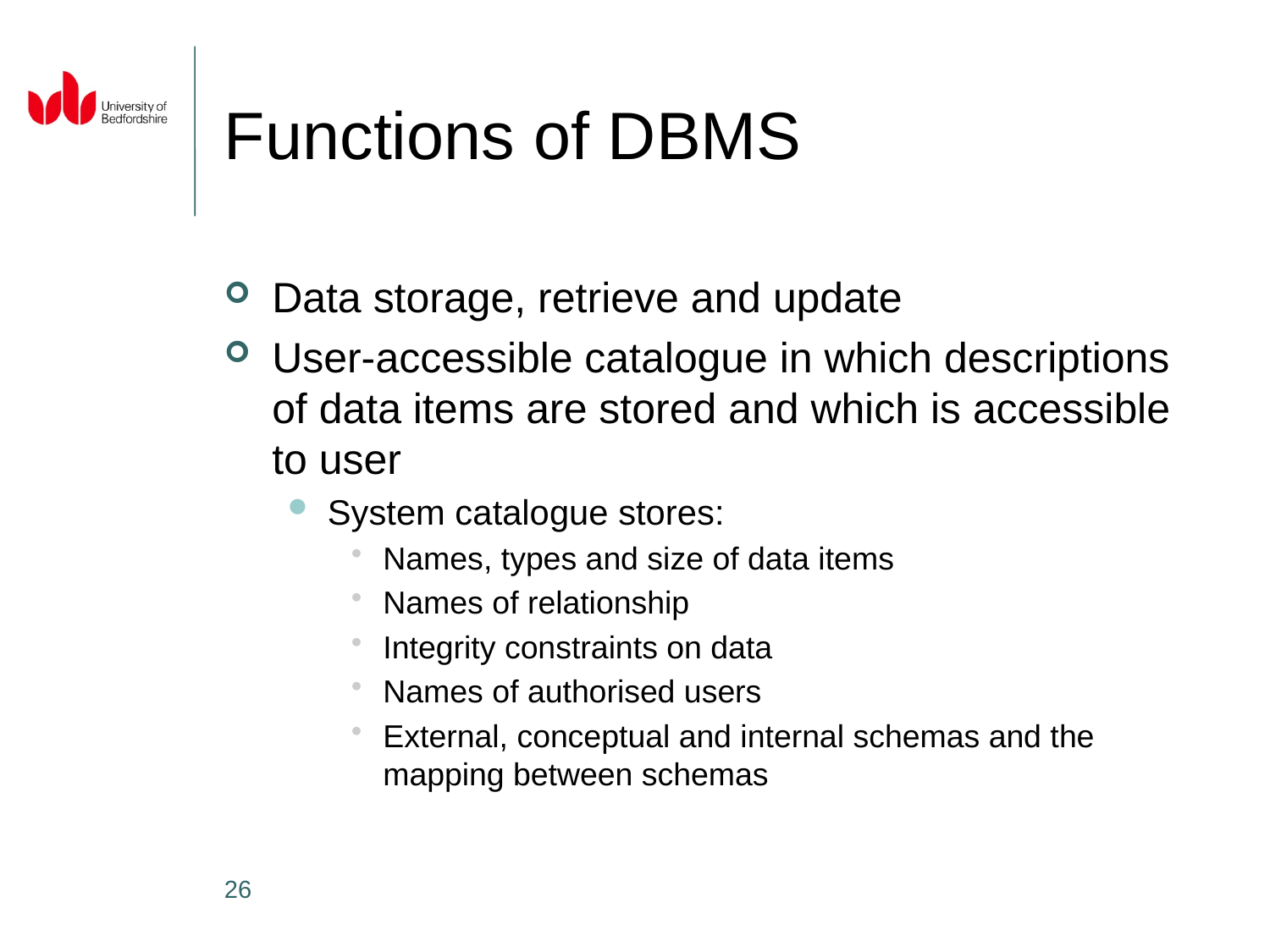

# Functions of DBMS
Data storage, retrieve and update
User-accessible catalogue in which descriptions of data items are stored and which is accessible to user
System catalogue stores:
Names, types and size of data items
Names of relationship
Integrity constraints on data
Names of authorised users
External, conceptual and internal schemas and the mapping between schemas
26